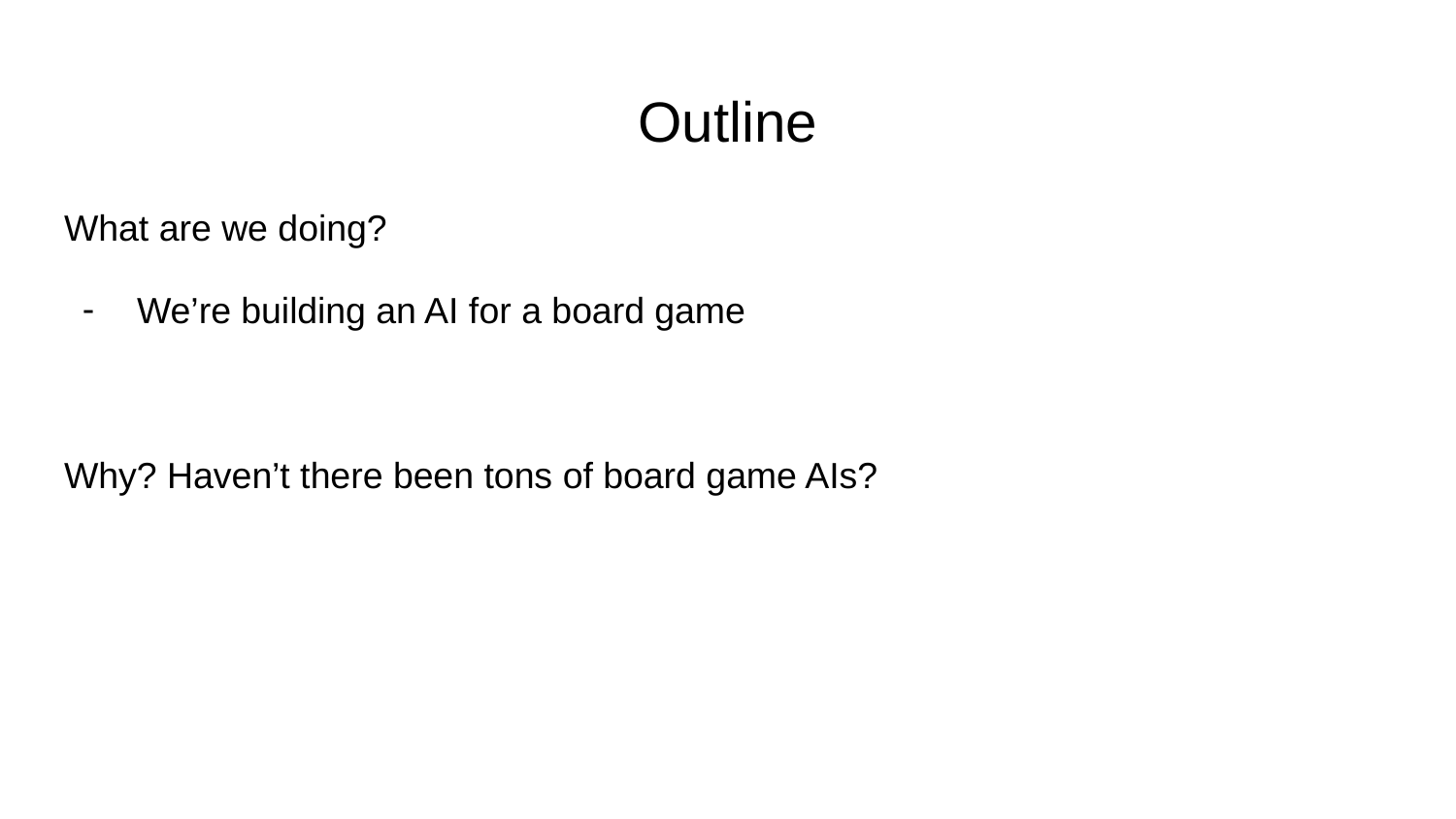

# Outline

What are we doing?
We’re building an AI for a board game

Why? Haven’t there been tons of board game AIs?